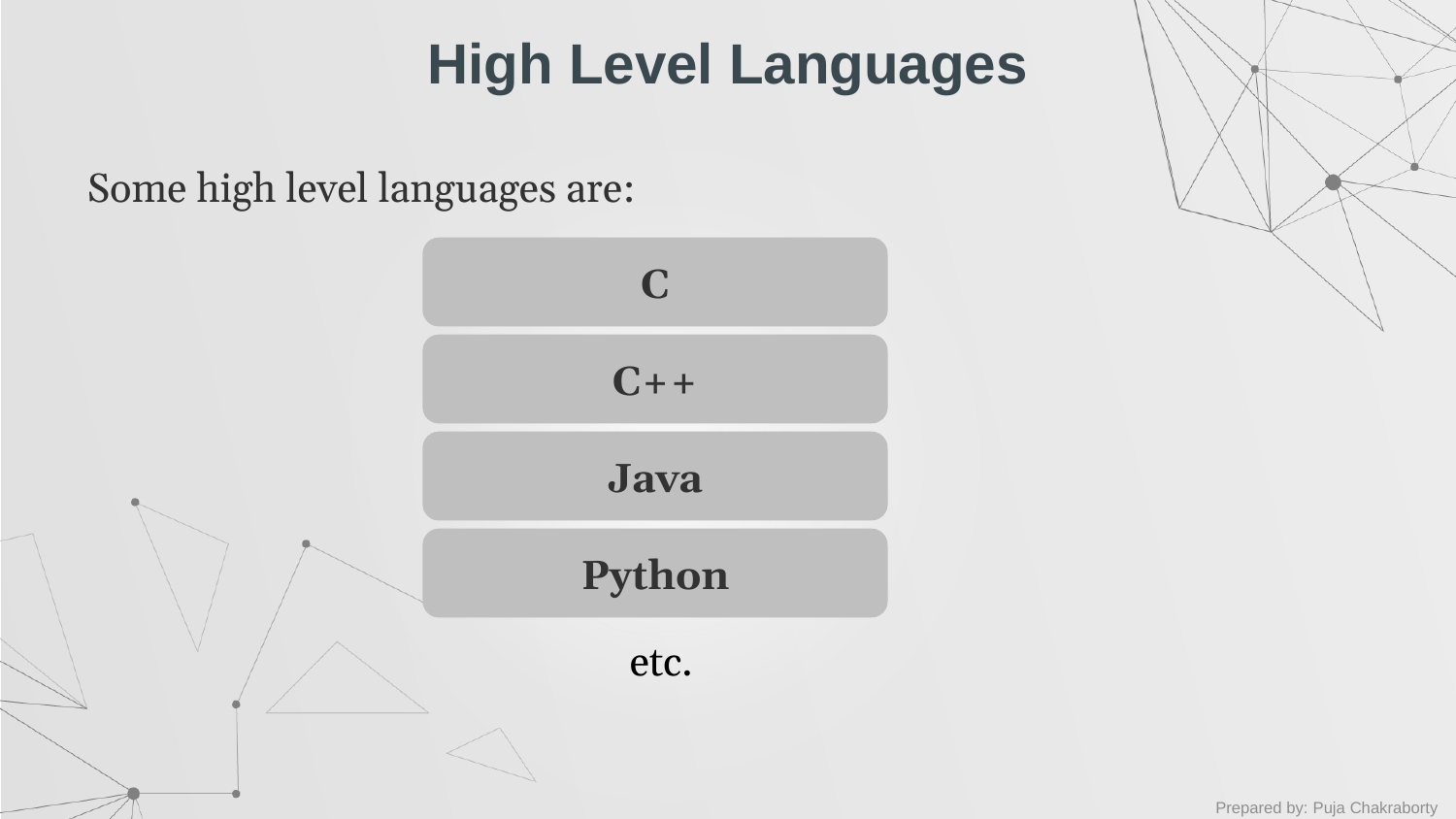

High Level Languages
Some high level languages are:
C
C++
Java
Python
etc.
Prepared by: Puja Chakraborty